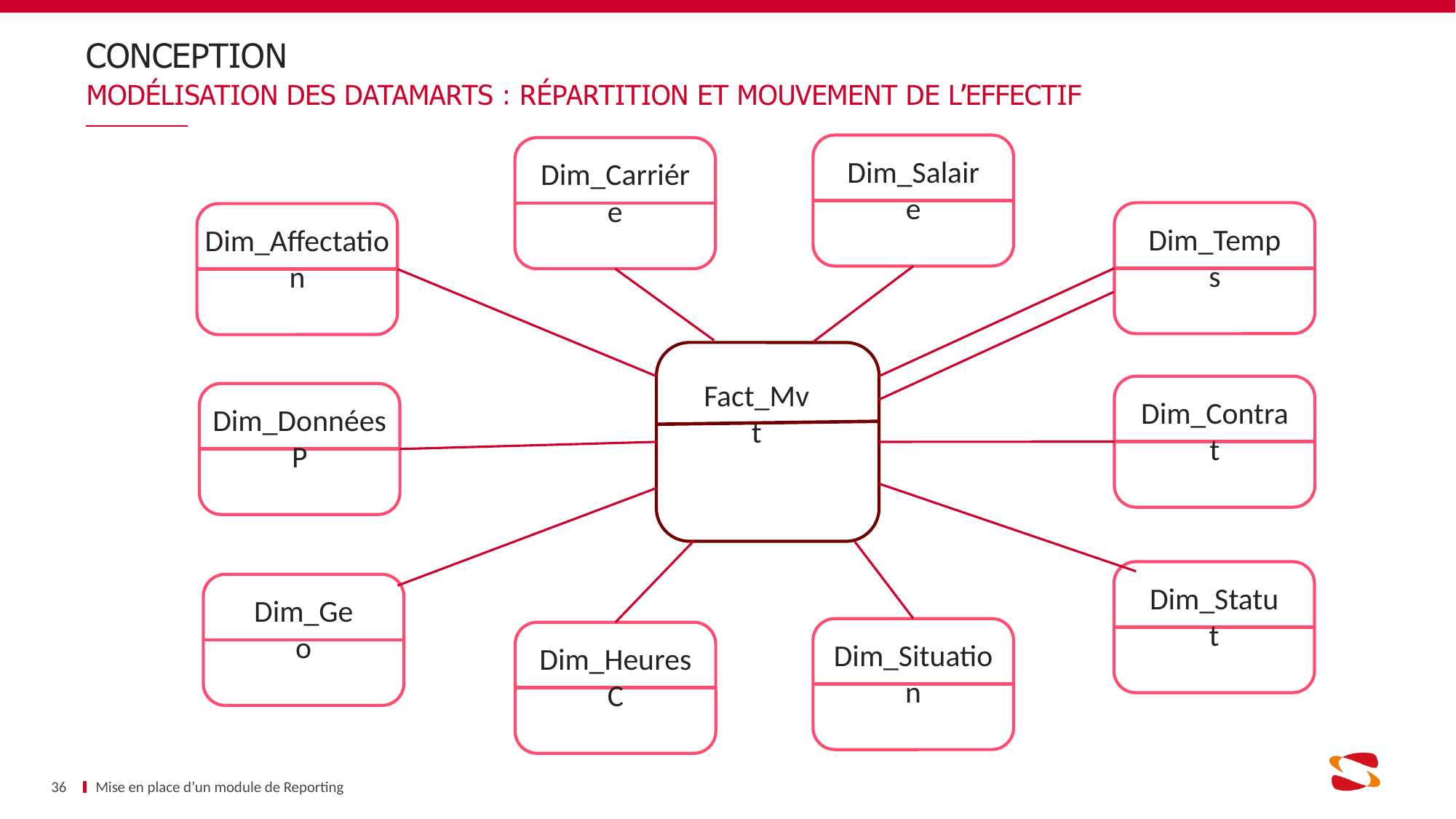

# Conception
Modélisation des DataMarts : Répartition et mouvement de l’effectif

Dim_Salaire
Dim_Carriére

Dim_Temps
Dim_Affectation

Fact_Mvt

Dim_Contrat
Dim_DonnéesP

Dim_Statut

Dim_Geo

Dim_Situation
Dim_HeuresC
36
Mise en place d’un module de Reporting